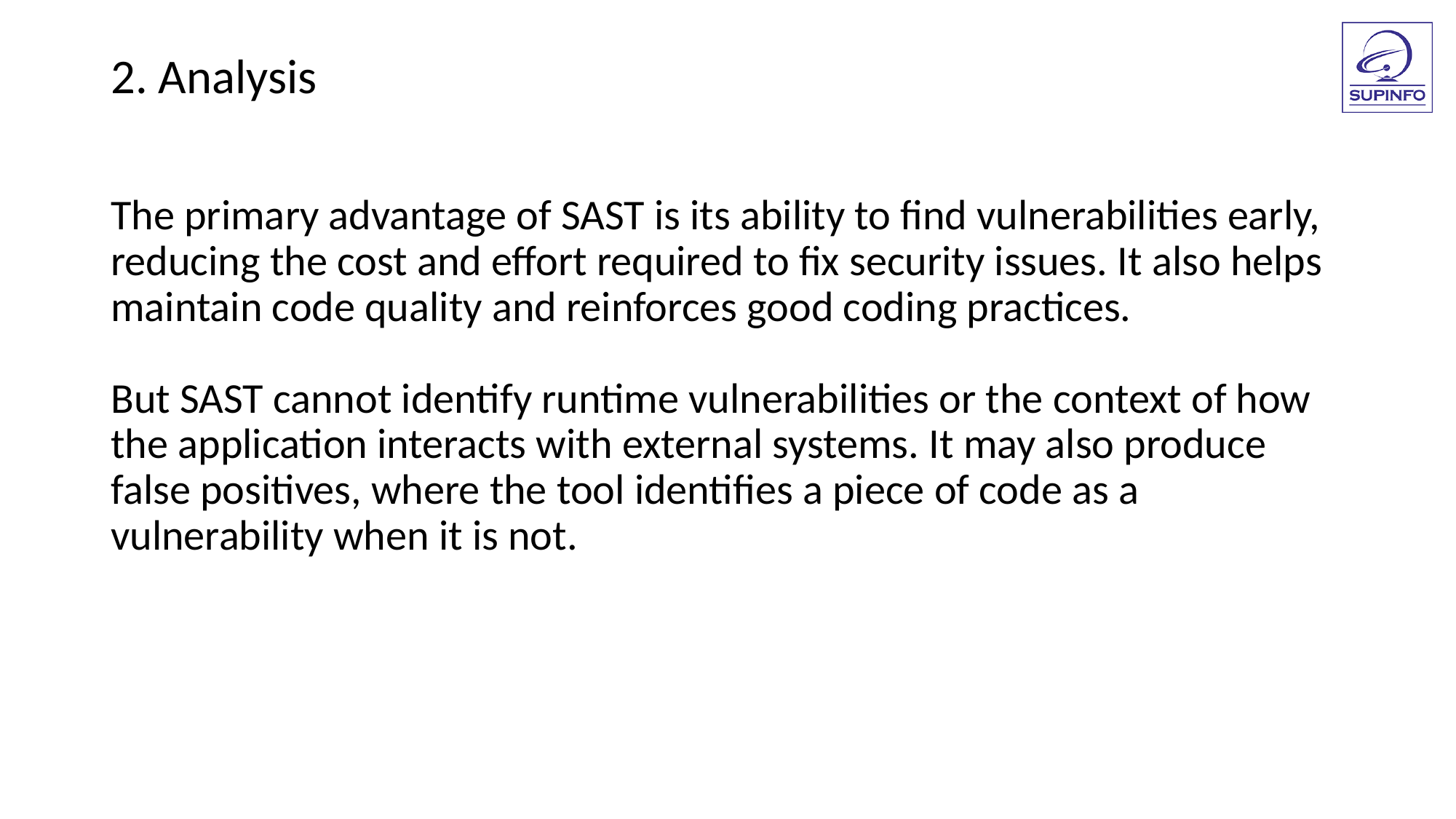

2. Analysis
The primary advantage of SAST is its ability to find vulnerabilities early, reducing the cost and effort required to fix security issues. It also helps maintain code quality and reinforces good coding practices.

But SAST cannot identify runtime vulnerabilities or the context of how the application interacts with external systems. It may also produce false positives, where the tool identifies a piece of code as a vulnerability when it is not.